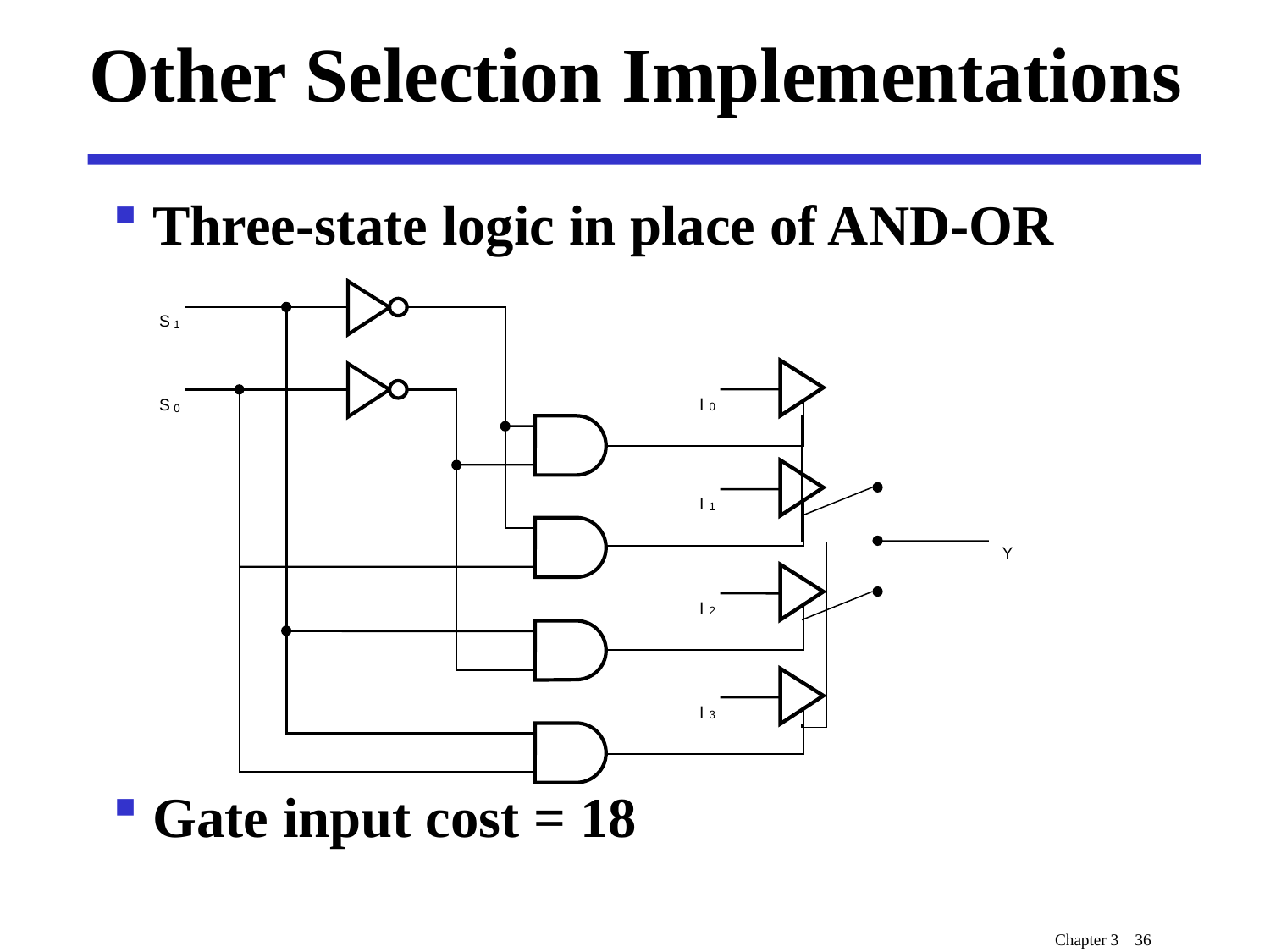

# Other Selection Implementations
Three-state logic in place of AND-OR

Gate input cost = 18

S

1

I
S

0
0

I

1

Y

I

2

I
3

Chapter 3    36